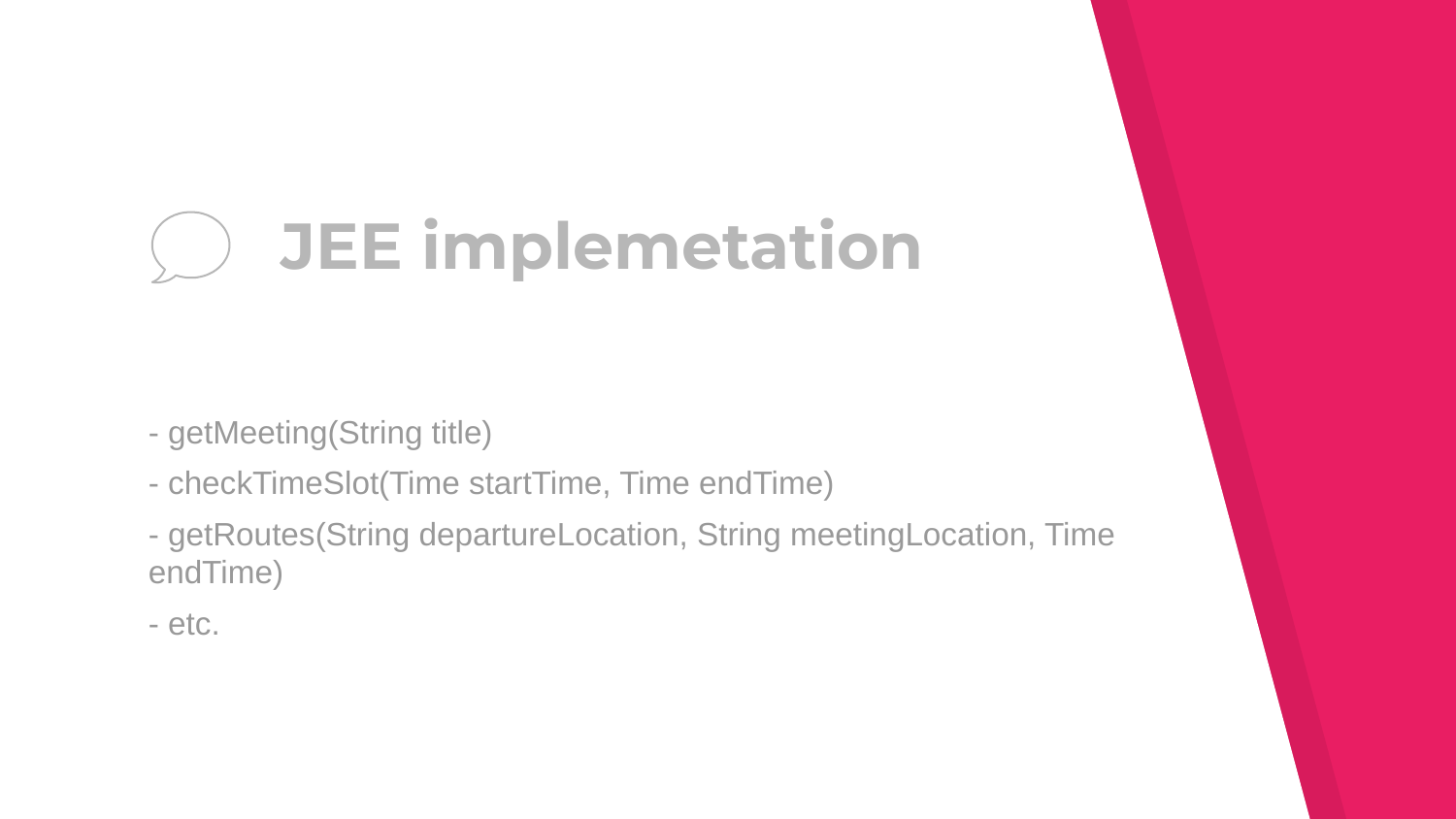

# JEE implemetation
- getMeeting(String title)
- checkTimeSlot(Time startTime, Time endTime)
- getRoutes(String departureLocation, String meetingLocation, Time endTime)
- etc.